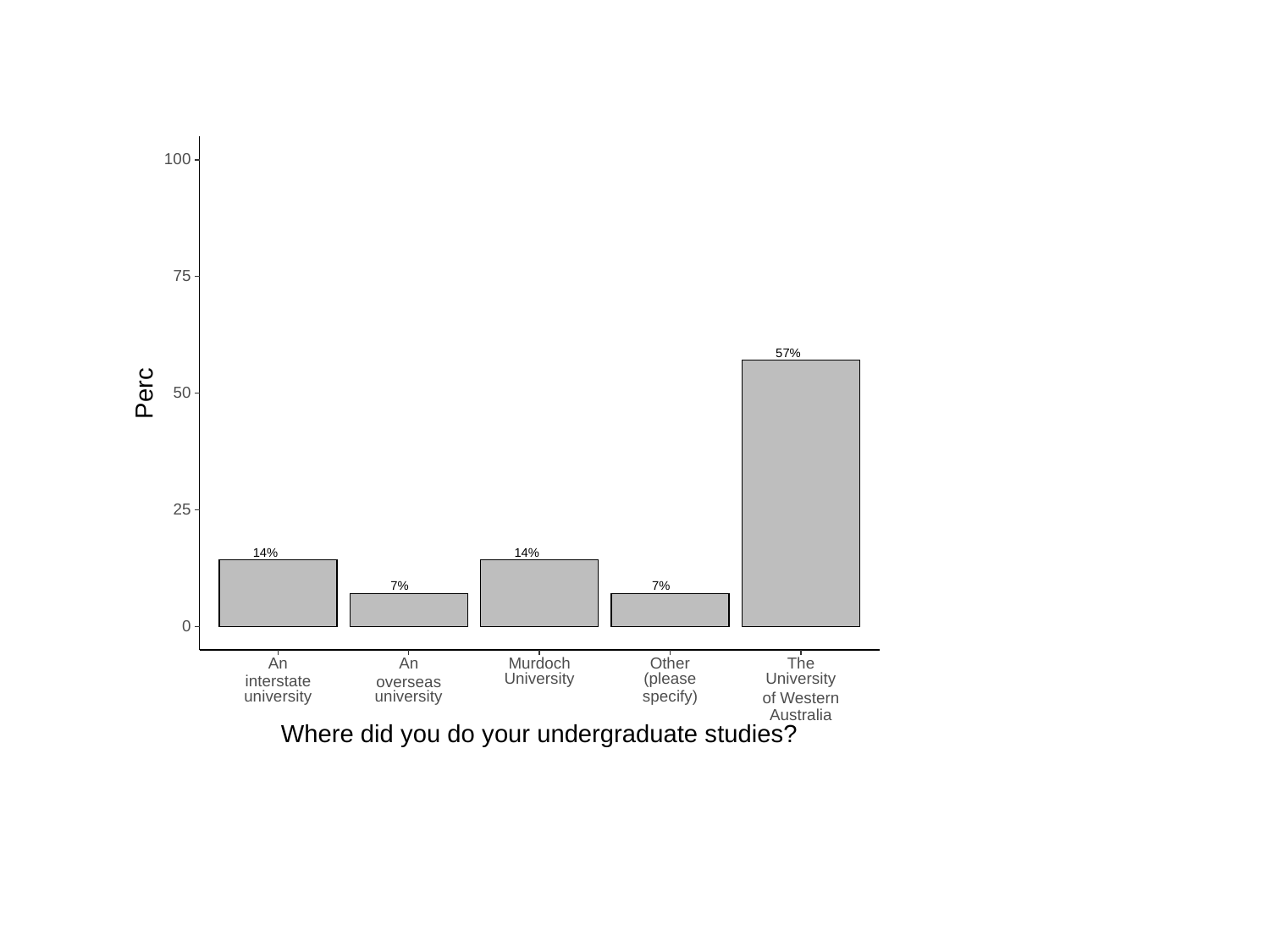

100

75

57%

Perc
50

25

14%
14%

7%
7%

0

Other
Murdoch
The
An
An
(please
University
University
interstate
overseas
specify)
university
university
of Western
Australia
Where did you do your undergraduate studies?